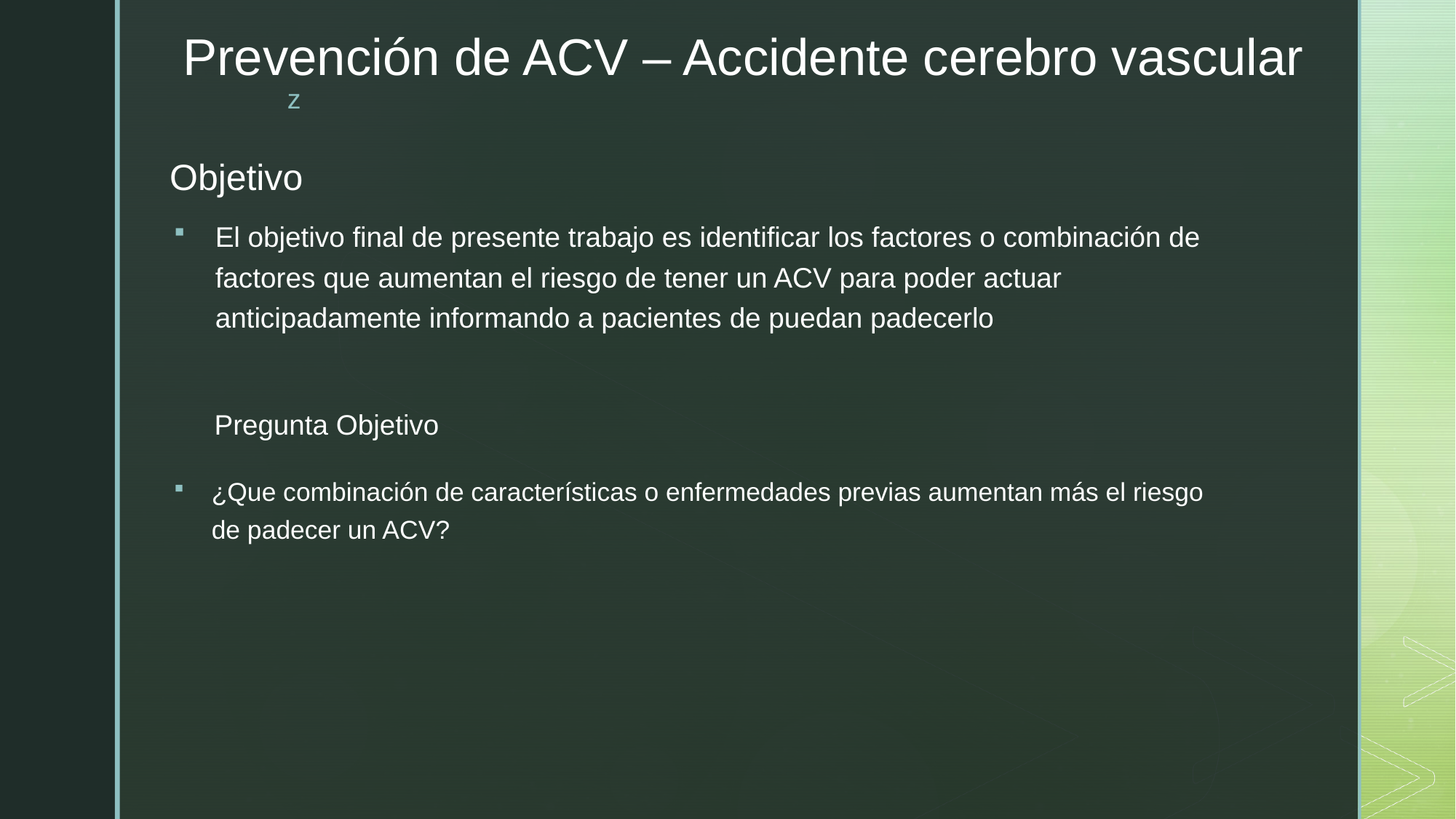

Prevención de ACV – Accidente cerebro vascular
# Objetivo
El objetivo final de presente trabajo es identificar los factores o combinación de factores que aumentan el riesgo de tener un ACV para poder actuar anticipadamente informando a pacientes de puedan padecerlo
Pregunta Objetivo
¿Que combinación de características o enfermedades previas aumentan más el riesgo de padecer un ACV?